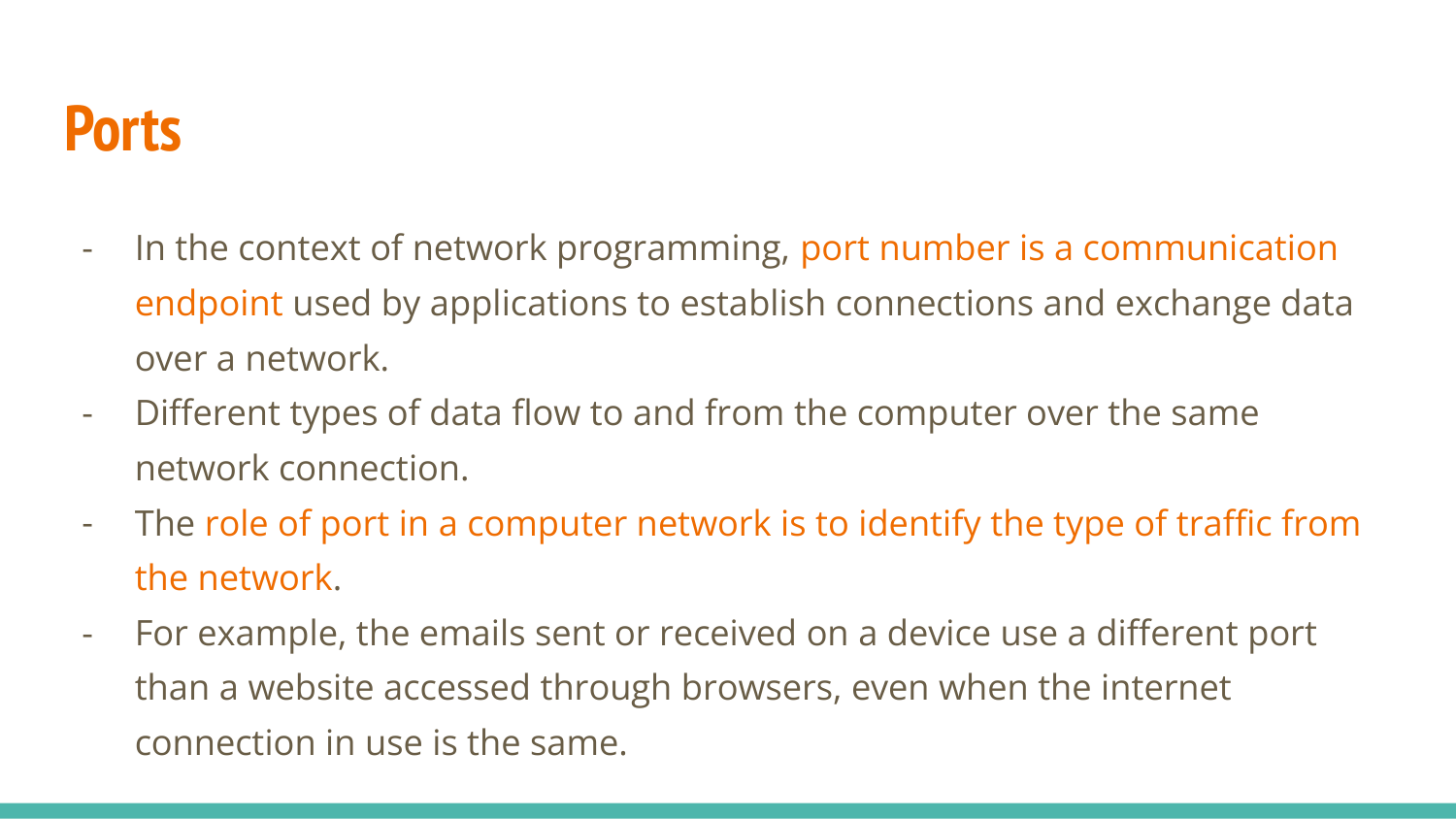

# Ports
In the context of network programming, port number is a communication endpoint used by applications to establish connections and exchange data over a network.
Different types of data flow to and from the computer over the same network connection.
The role of port in a computer network is to identify the type of traffic from the network.
For example, the emails sent or received on a device use a different port than a website accessed through browsers, even when the internet connection in use is the same.